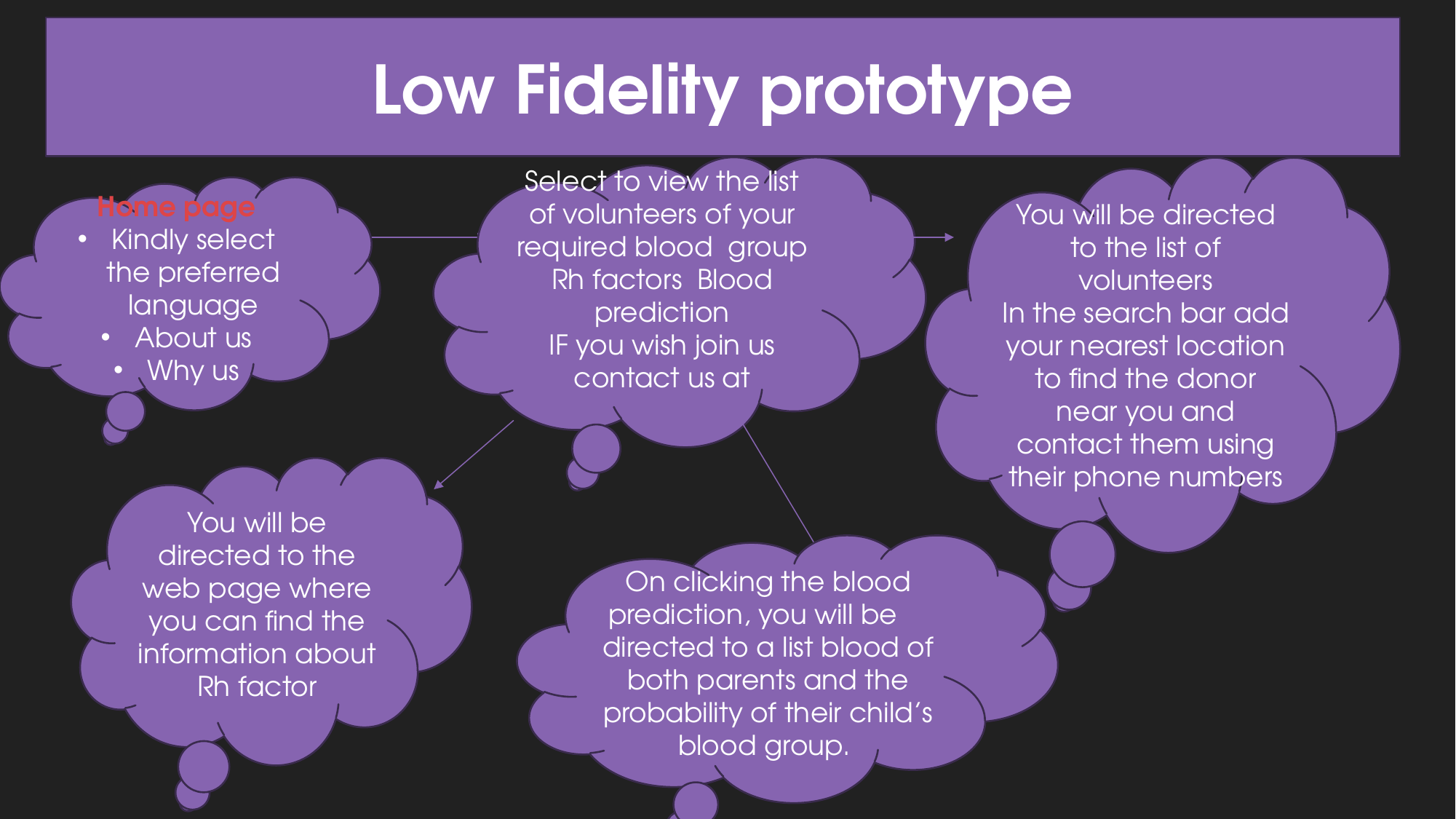

Low Fidelity prototype
You will be directed to the list of volunteers
In the search bar add your nearest location to find the donor near you and contact them using their phone numbers
Select to view the list of volunteers of your required blood  group
Rh factors  Blood prediction
IF you wish join us contact us at

Home page
Kindly select the preferred language
About us
Why us
You will be directed to the web page where you can find the information about Rh factor
On clicking the blood prediction, you will be     directed to a list blood of both parents and the probability of their child’s blood group.